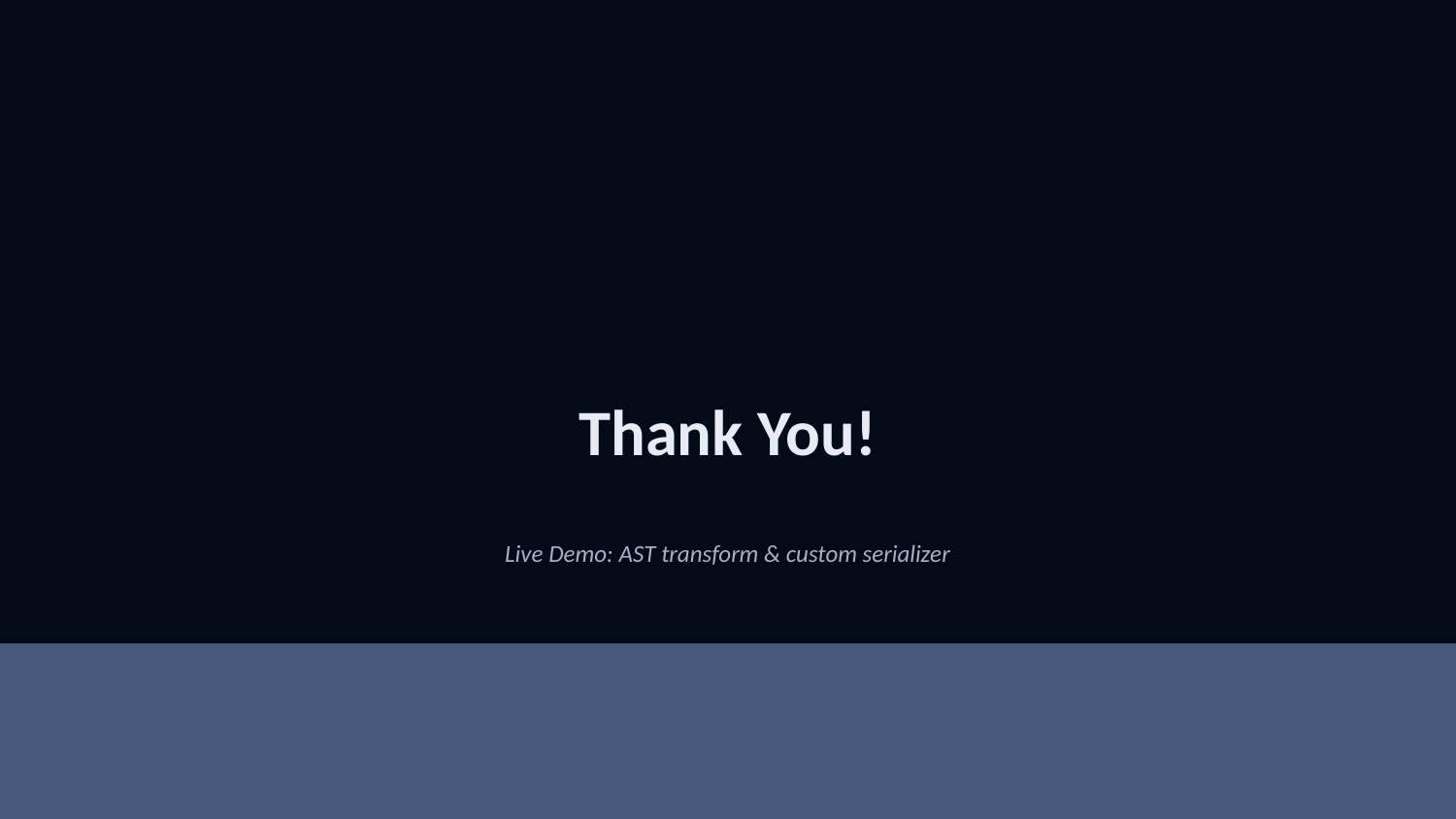

Thank You!
Live Demo: AST transform & custom serializer